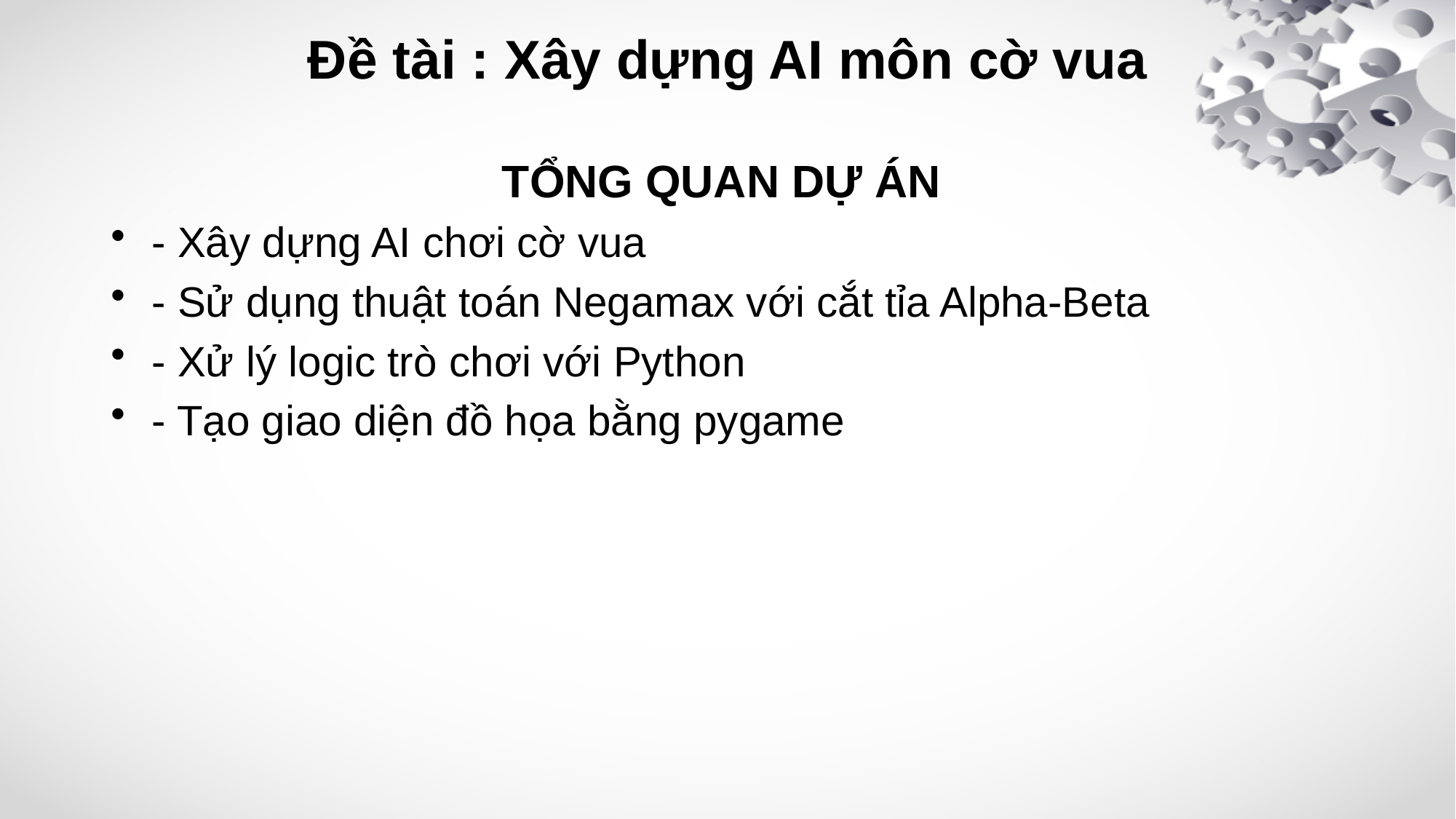

# Đề tài : Xây dựng AI môn cờ vua
TỔNG QUAN DỰ ÁN
- Xây dựng AI chơi cờ vua
- Sử dụng thuật toán Negamax với cắt tỉa Alpha-Beta
- Xử lý logic trò chơi với Python
- Tạo giao diện đồ họa bằng pygame